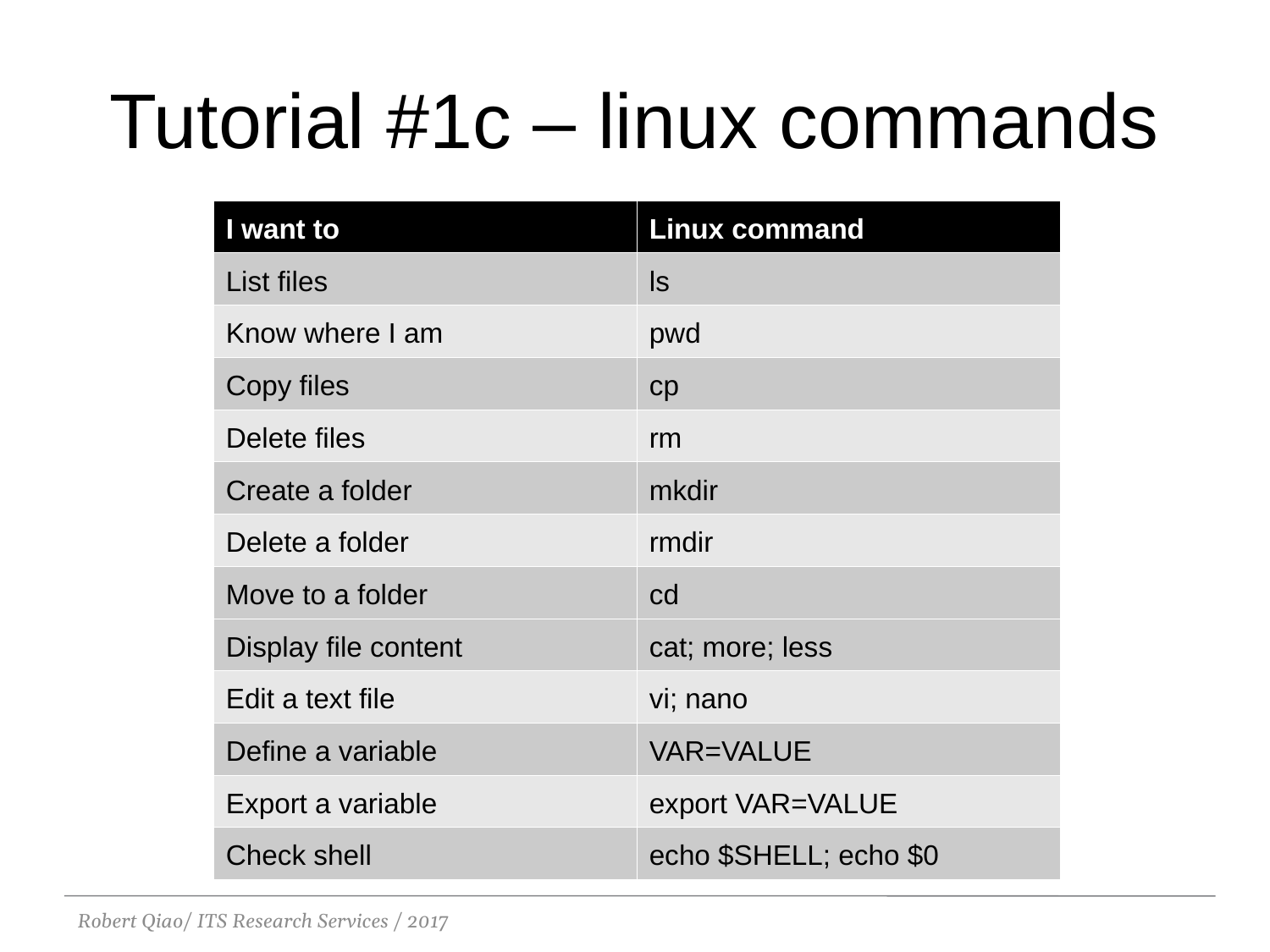

Tutorial #1c – linux commands
| I want to | Linux command |
| --- | --- |
| List files | ls |
| Know where I am | pwd |
| Copy files | cp |
| Delete files | rm |
| Create a folder | mkdir |
| Delete a folder | rmdir |
| Move to a folder | cd |
| Display file content | cat; more; less |
| Edit a text file | vi; nano |
| Define a variable | VAR=VALUE |
| Export a variable | export VAR=VALUE |
| Check shell | echo $SHELL; echo $0 |
Robert Qiao/ ITS Research Services / 2017